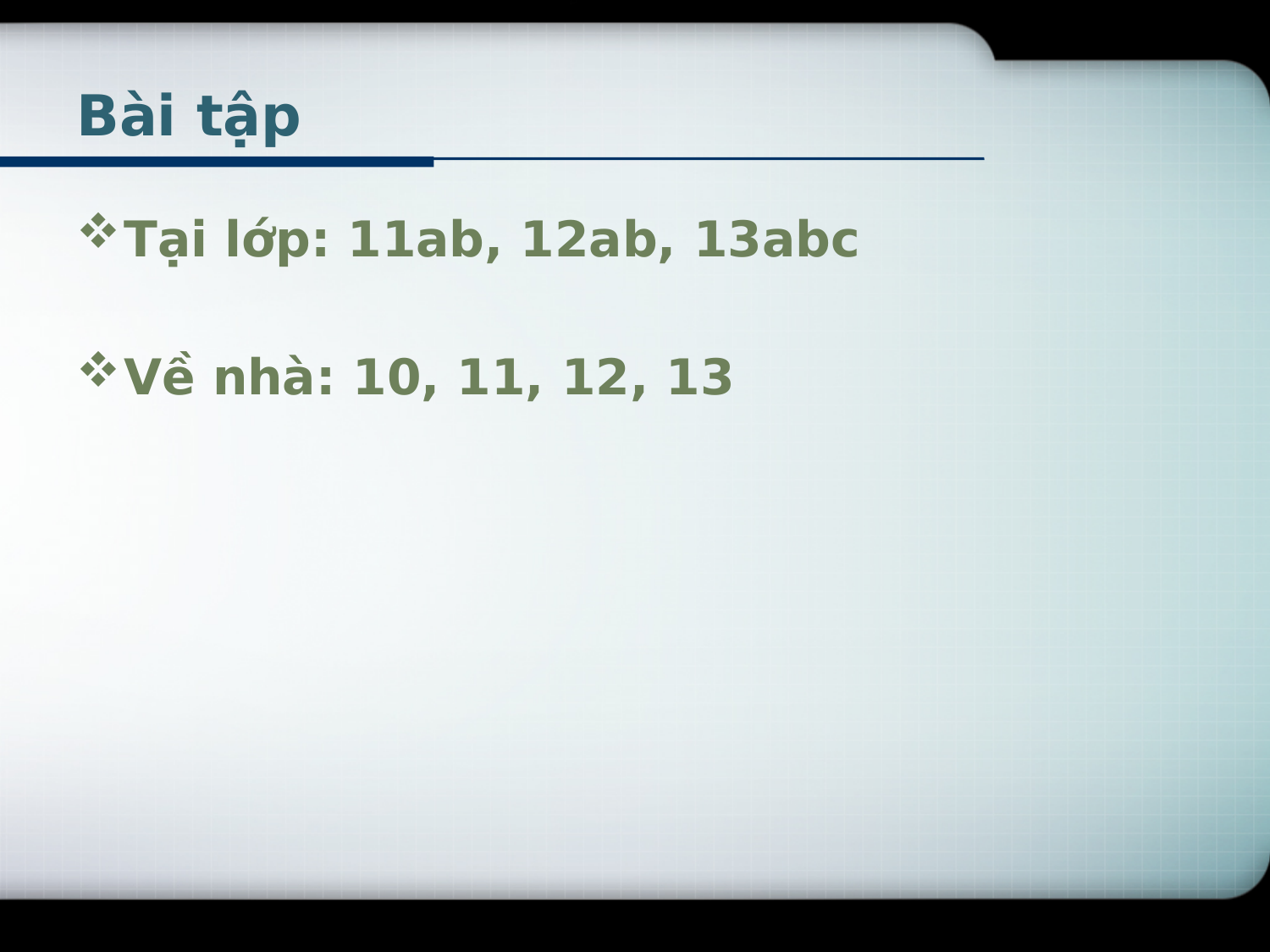

# Bài tập
Tại lớp: 11ab, 12ab, 13abc

Về nhà: 10, 11, 12, 13